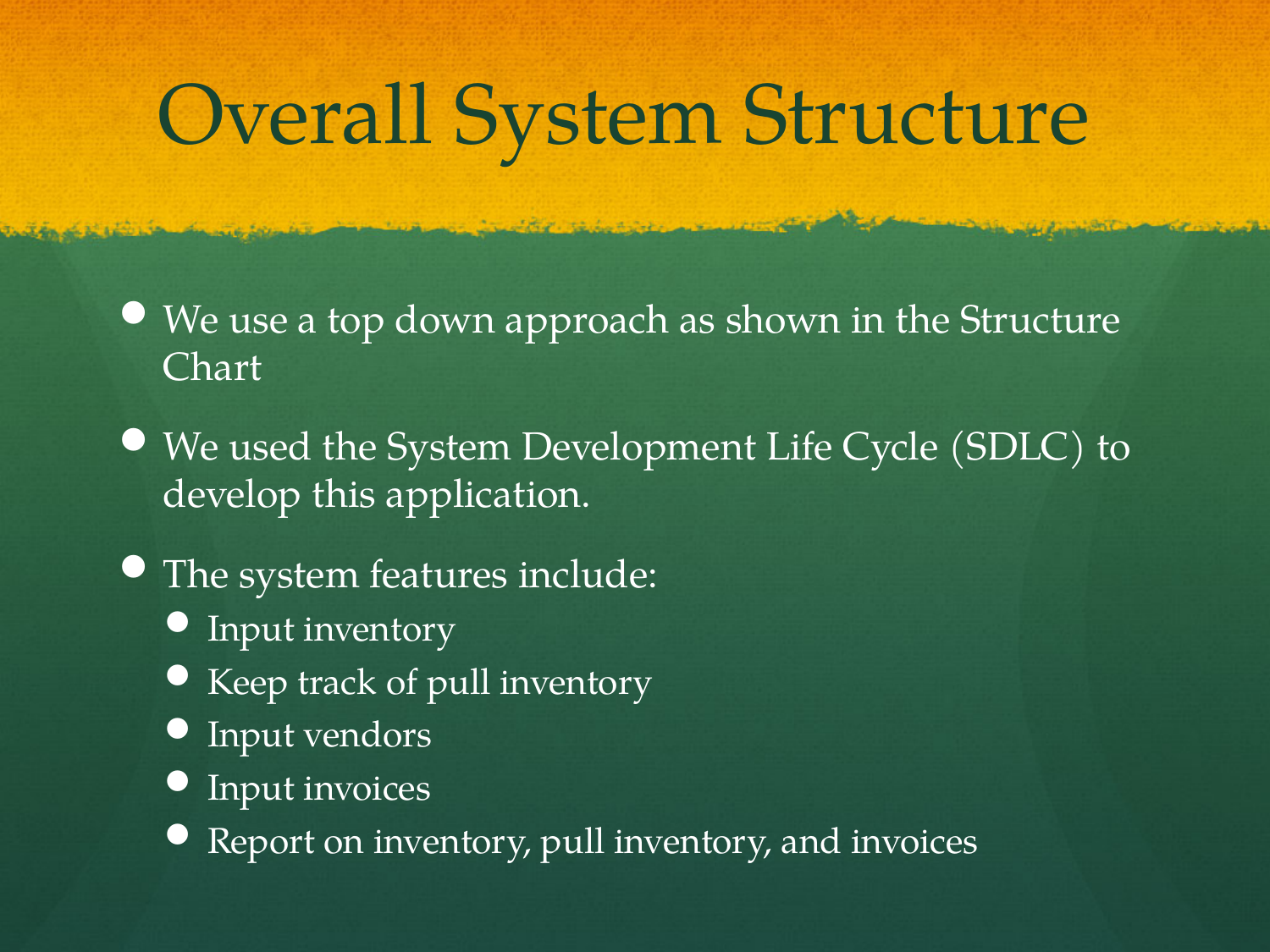

# Overall System Structure
We use a top down approach as shown in the Structure Chart
We used the System Development Life Cycle (SDLC) to develop this application.
The system features include:
Input inventory
Keep track of pull inventory
Input vendors
Input invoices
Report on inventory, pull inventory, and invoices